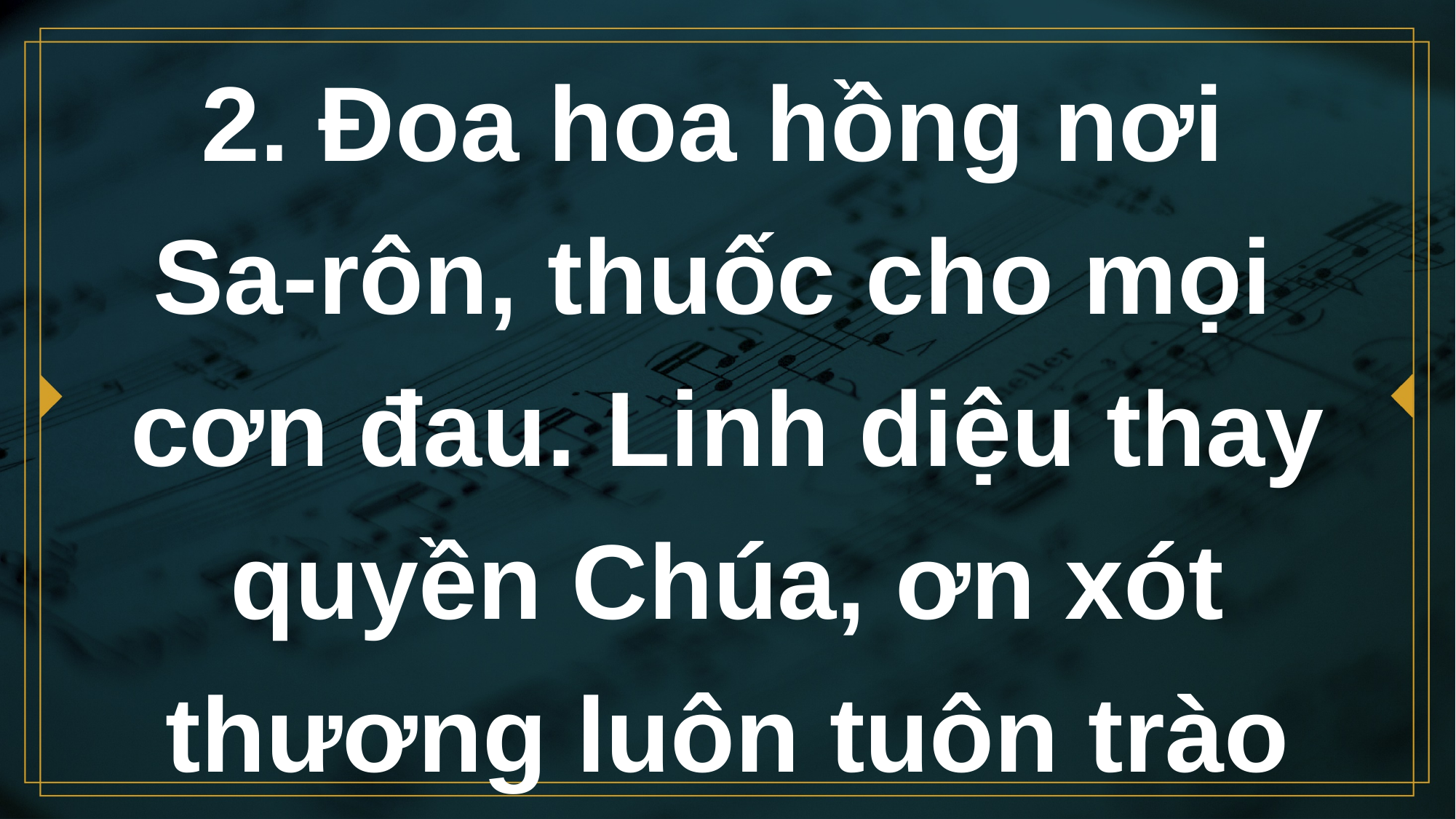

# 2. Đoa hoa hồng nơi Sa-rôn, thuốc cho mọi cơn đau. Linh diệu thay quyền Chúa, ơn xót thương luôn tuôn trào